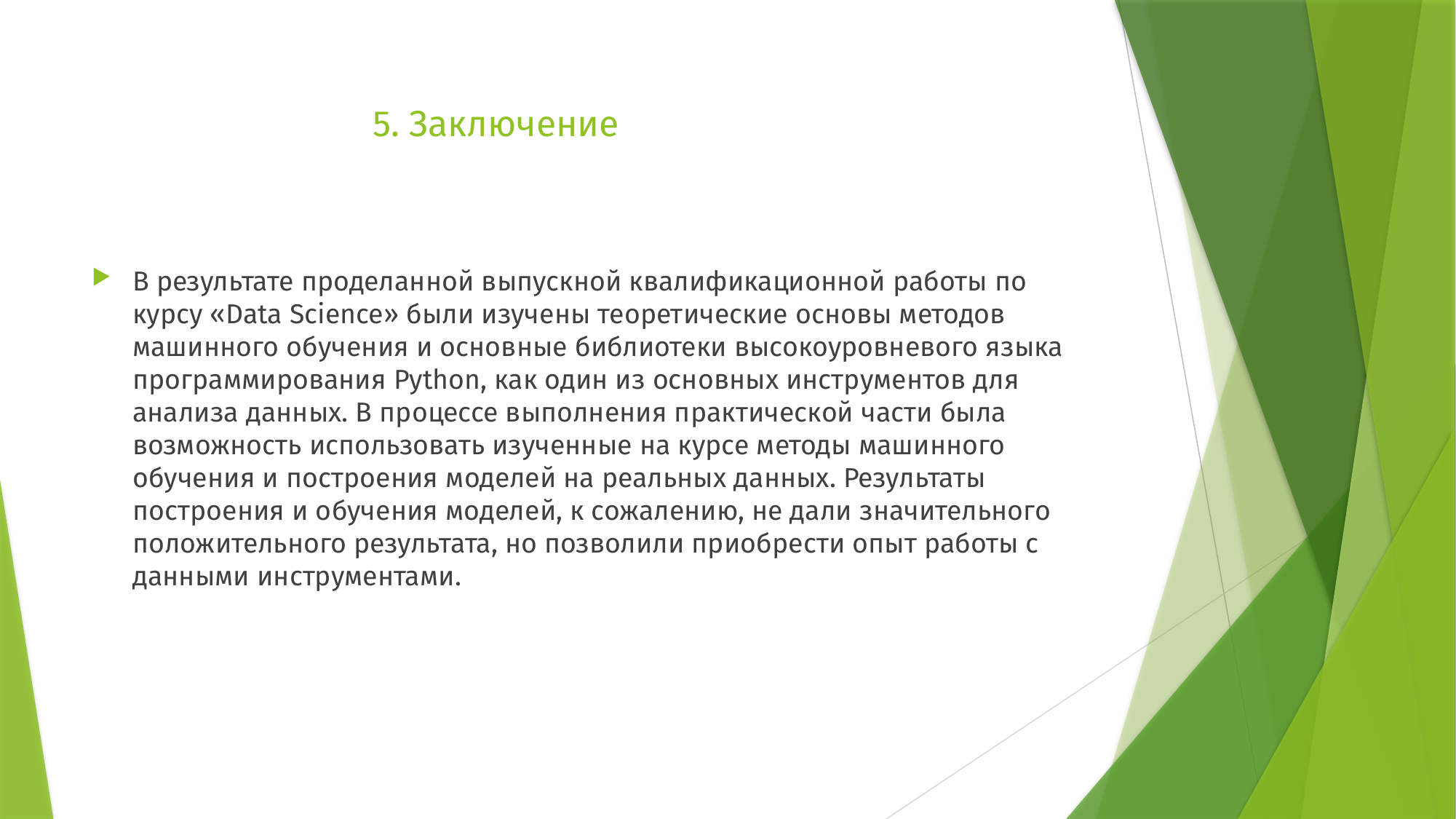

# 5. Заключение
В результате проделанной выпускной квалификационной работы по курсу «Data Science» были изучены теоретические основы методов машинного обучения и основные библиотеки высокоуровневого языка программирования Python, как один из основных инструментов для анализа данных. В процессе выполнения практической части была возможность использовать изученные на курсе методы машинного обучения и построения моделей на реальных данных. Результаты построения и обучения моделей, к сожалению, не дали значительного положительного результата, но позволили приобрести опыт работы с данными инструментами.